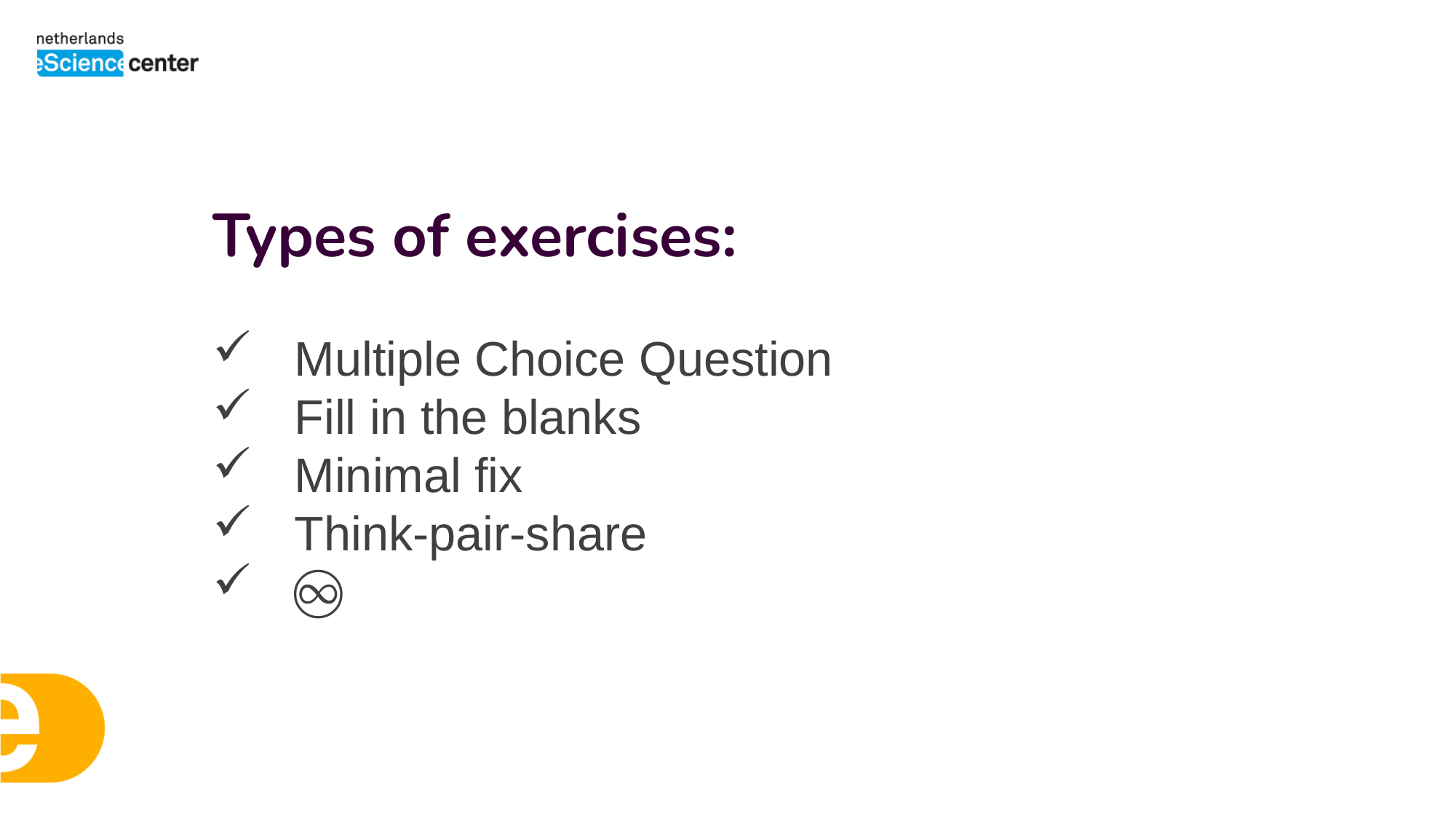

Types of exercises:

Multiple Choice Question
Fill in the blanks
Minimal fix
Think-pair-share
♾️